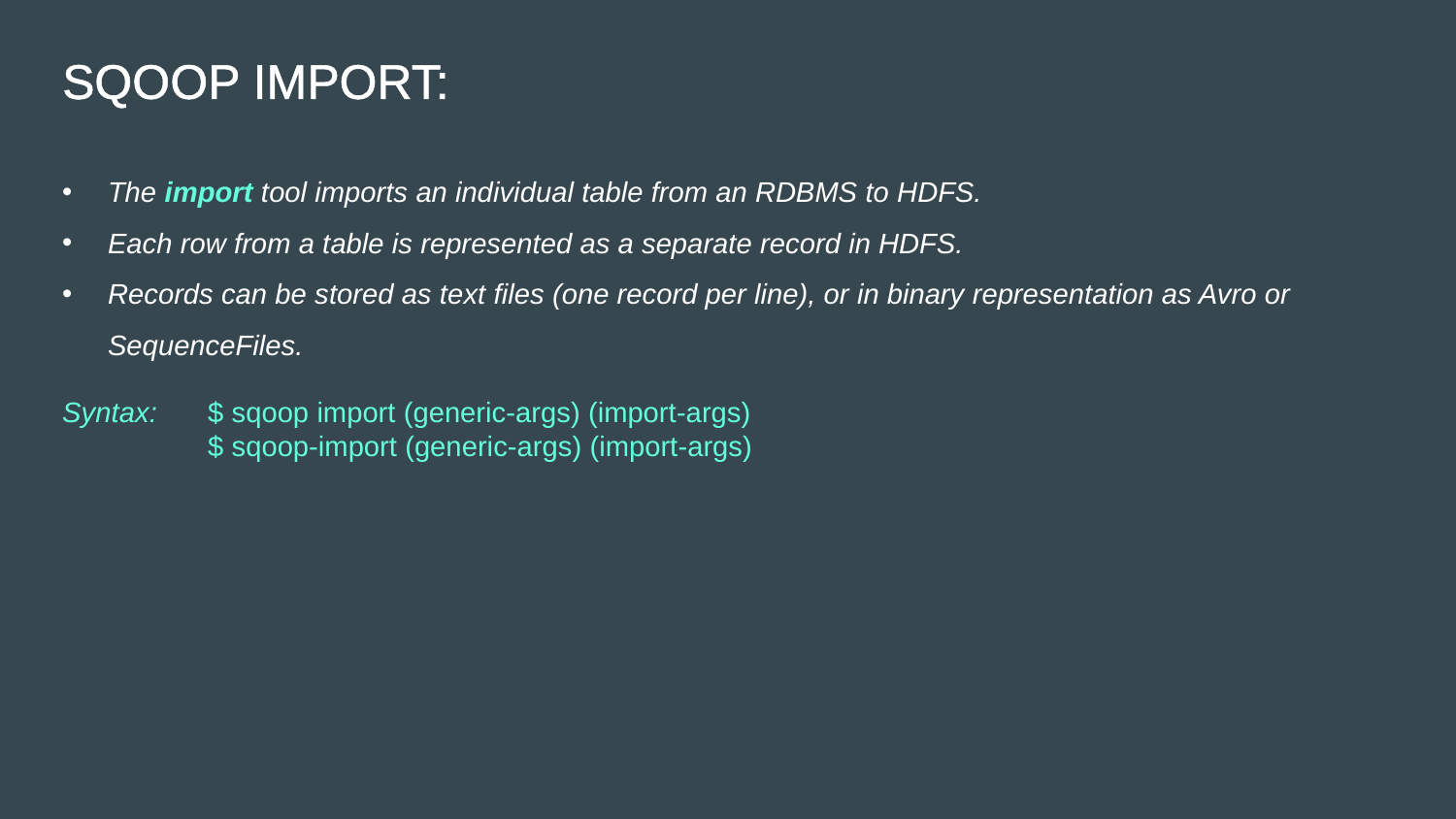

SQOOP IMPORT:
The import tool imports an individual table from an RDBMS to HDFS.
Each row from a table is represented as a separate record in HDFS.
Records can be stored as text files (one record per line), or in binary representation as Avro or SequenceFiles.

Syntax:	$ sqoop import (generic-args) (import-args)
	$ sqoop-import (generic-args) (import-args)